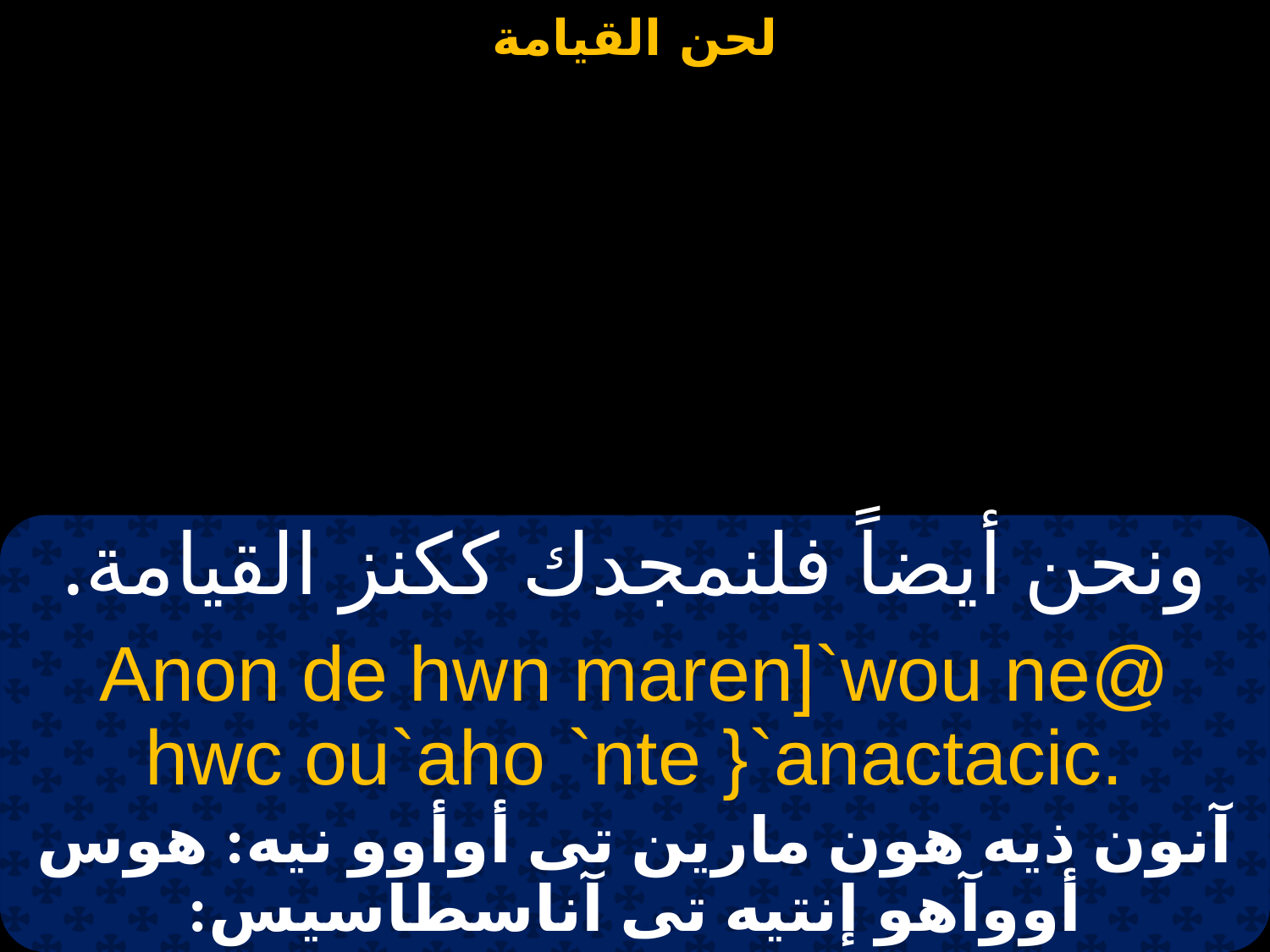

#
ونحن أيضاً فلنمجدك ككنز القيامة.
 Anon de hwn maren]`wou ne@
hwc ou`aho `nte }`anactacic.
آنون ذيه هون مارين تى أوأوو نيه: هوس أووآهو إنتيه تى آناسطاسيس: